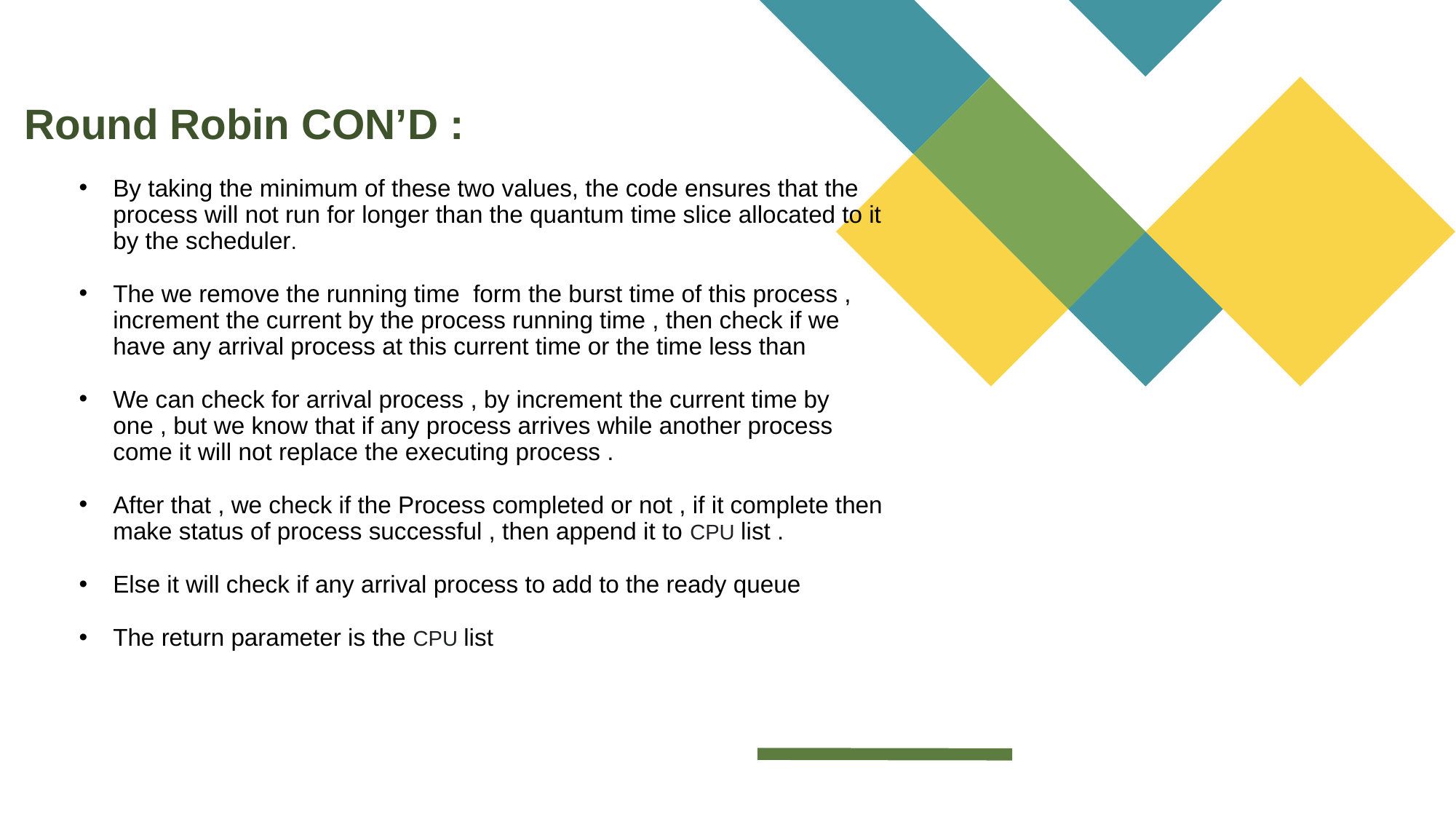

Round Robin CON’D :
By taking the minimum of these two values, the code ensures that the process will not run for longer than the quantum time slice allocated to it by the scheduler.
The we remove the running time  form the burst time of this process , increment the current by the process running time , then check if we have any arrival process at this current time or the time less than
We can check for arrival process , by increment the current time by one , but we know that if any process arrives while another process come it will not replace the executing process .
After that , we check if the Process completed or not , if it complete then make status of process successful , then append it to CPU list .
Else it will check if any arrival process to add to the ready queue
The return parameter is the CPU list